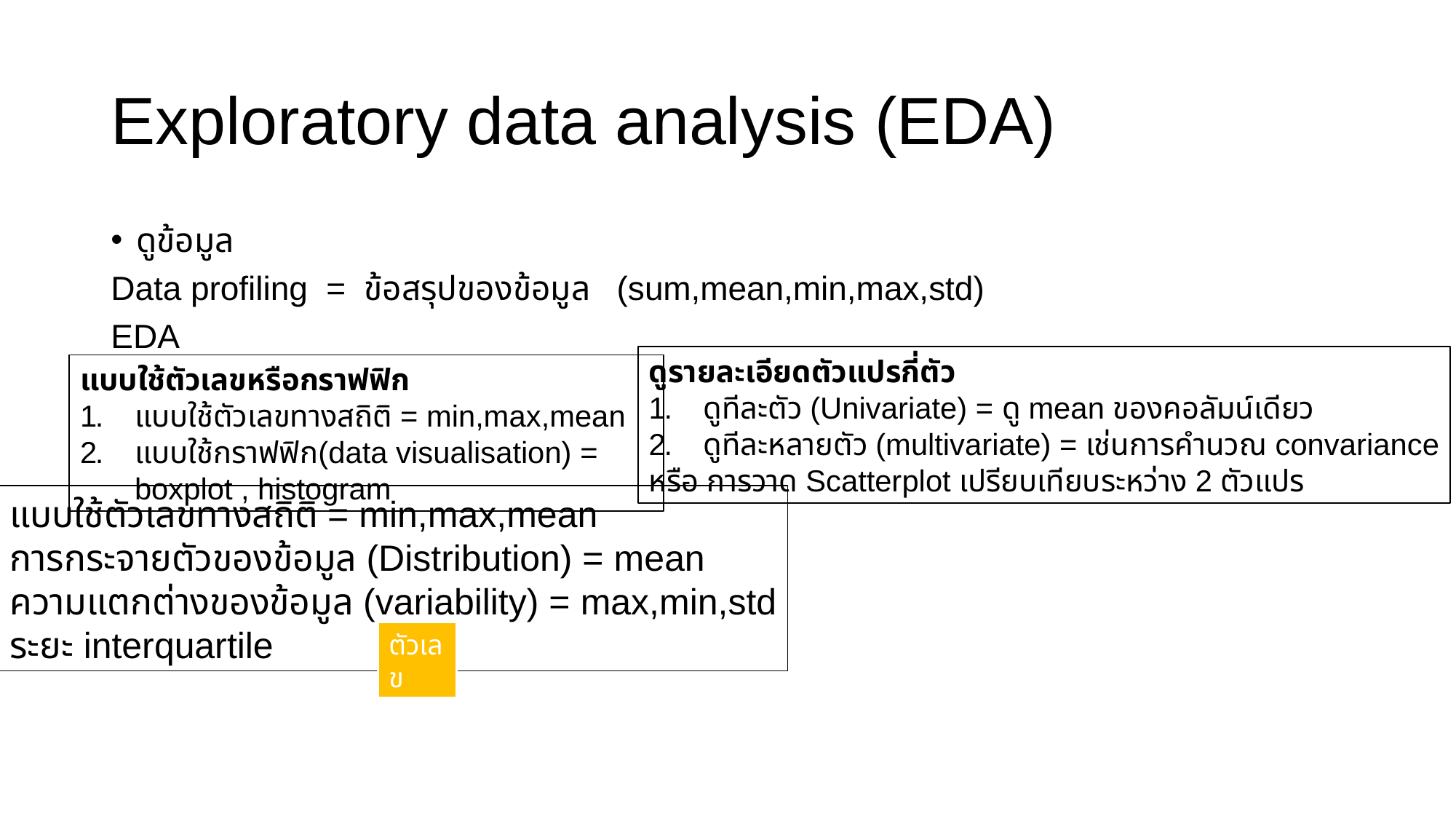

# Exploratory data analysis (EDA)
ดูข้อมูล
Data profiling  =  ข้อสรุปของข้อมูล   (sum,mean,min,max,std)
EDA

ดูรายละเอียดตัวแปรกี่ตัว
ดูทีละตัว (Univariate) = ดู mean ของคอลัมน์เดียว
ดูทีละหลายตัว (multivariate) = เช่นการคำนวณ convariance
หรือ การวาด Scatterplot เปรียบเทียบระหว่าง 2 ตัวแปร
แบบใช้ตัวเลขหรือกราฟฟิก
แบบใช้ตัวเลขทางสถิติ = min,max,mean
แบบใช้กราฟฟิก(data visualisation) = boxplot , histogram
(1) แบบใช้ตัวเลขทางสถิติ = min,max,mean
การกระจายตัวของข้อมูล (Distribution) = mean
ความแตกต่างของข้อมูล (variability) = max,min,std
ระยะ interquartile
ตัวเลข